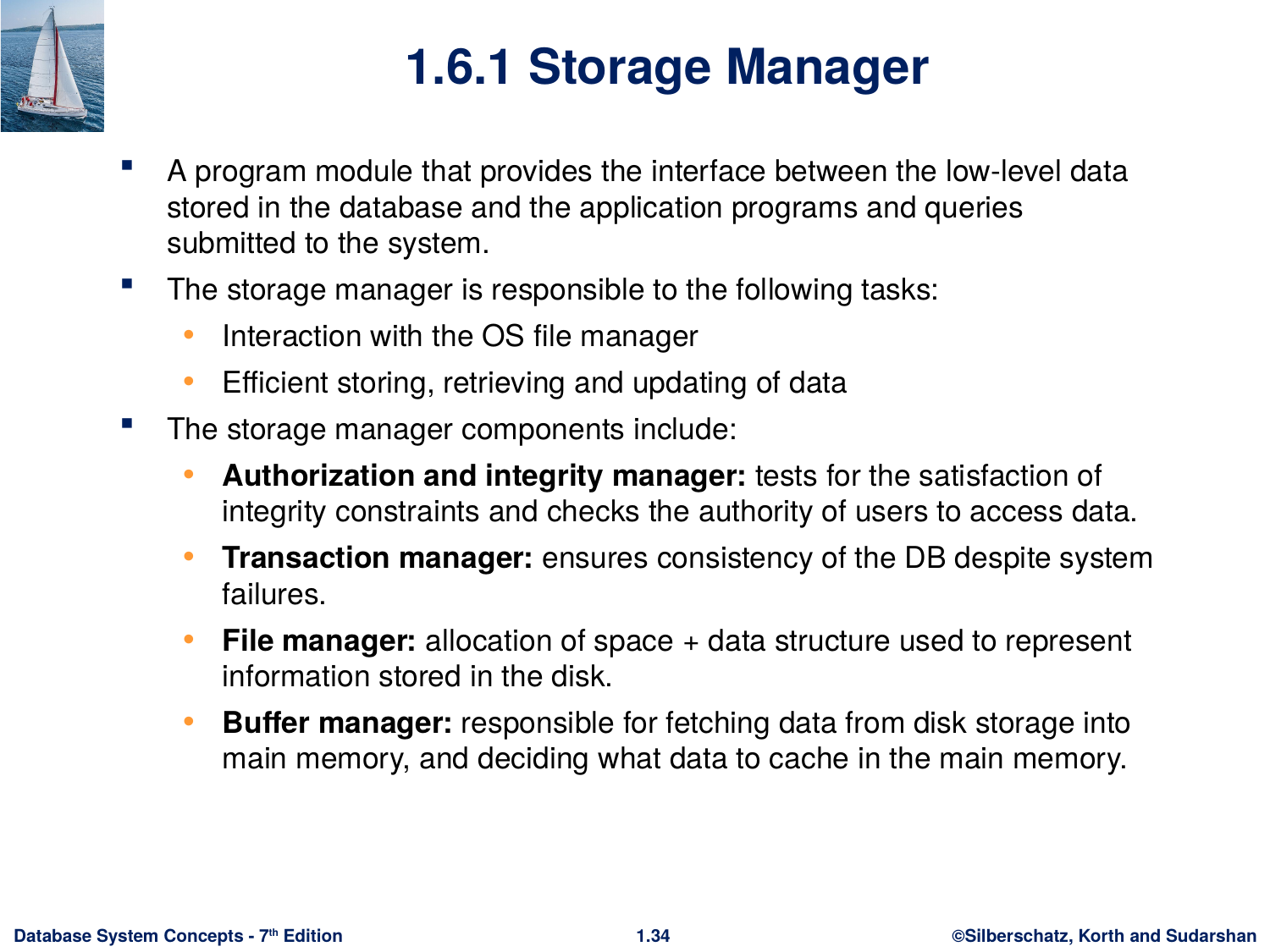

# 1.6.1 Storage Manager
A program module that provides the interface between the low-level data stored in the database and the application programs and queries submitted to the system.
The storage manager is responsible to the following tasks:
Interaction with the OS file manager
Efficient storing, retrieving and updating of data
The storage manager components include:
Authorization and integrity manager: tests for the satisfaction of integrity constraints and checks the authority of users to access data.
Transaction manager: ensures consistency of the DB despite system failures.
File manager: allocation of space + data structure used to represent information stored in the disk.
Buffer manager: responsible for fetching data from disk storage into main memory, and deciding what data to cache in the main memory.